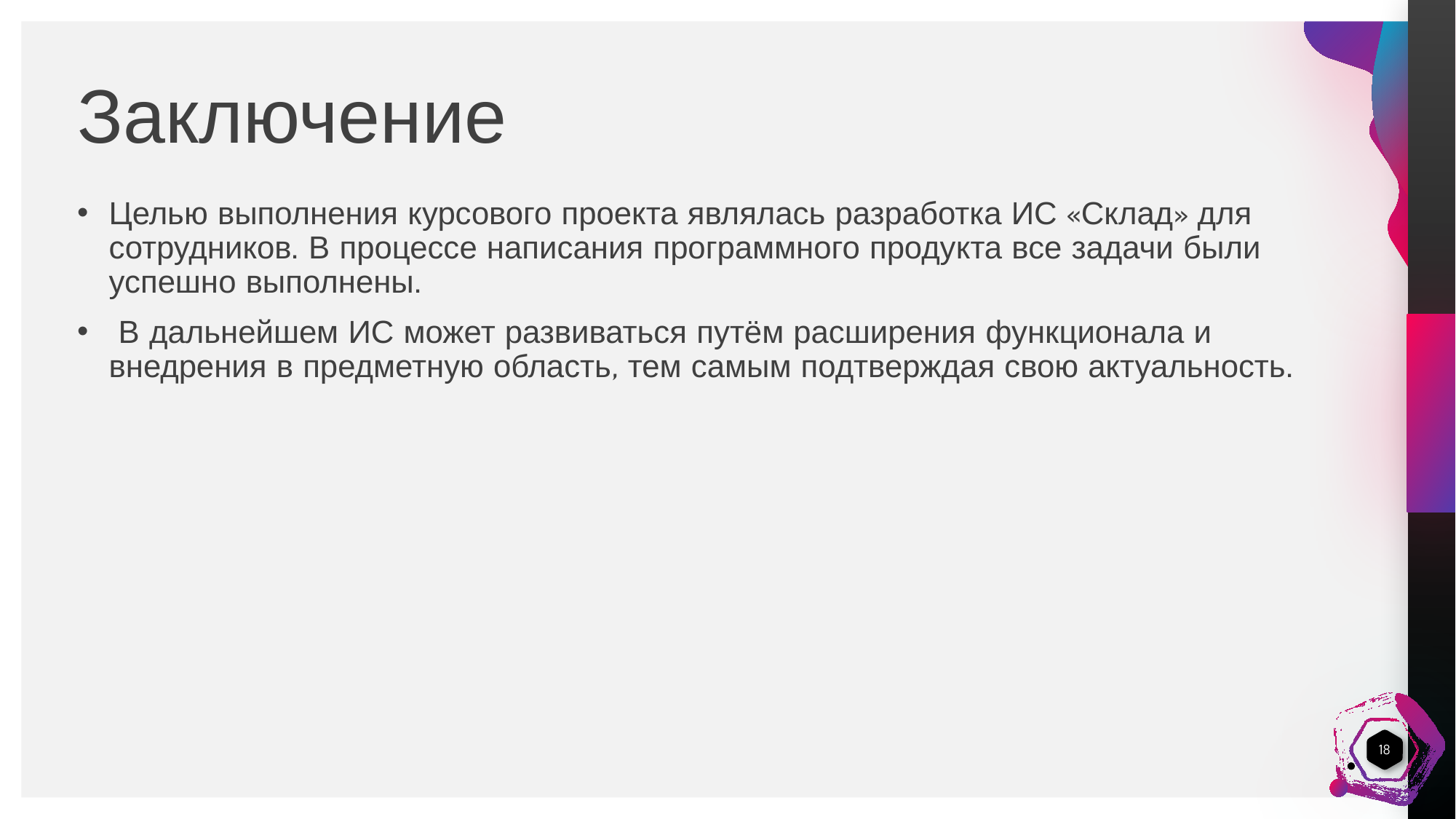

# Заключение
Целью выполнения курсового проекта являлась разработка ИС «Склад» для сотрудников. В процессе написания программного продукта все задачи были успешно выполнены.
 В дальнейшем ИС может развиваться путём расширения функционала и внедрения в предметную область, тем самым подтверждая свою актуальность.

18